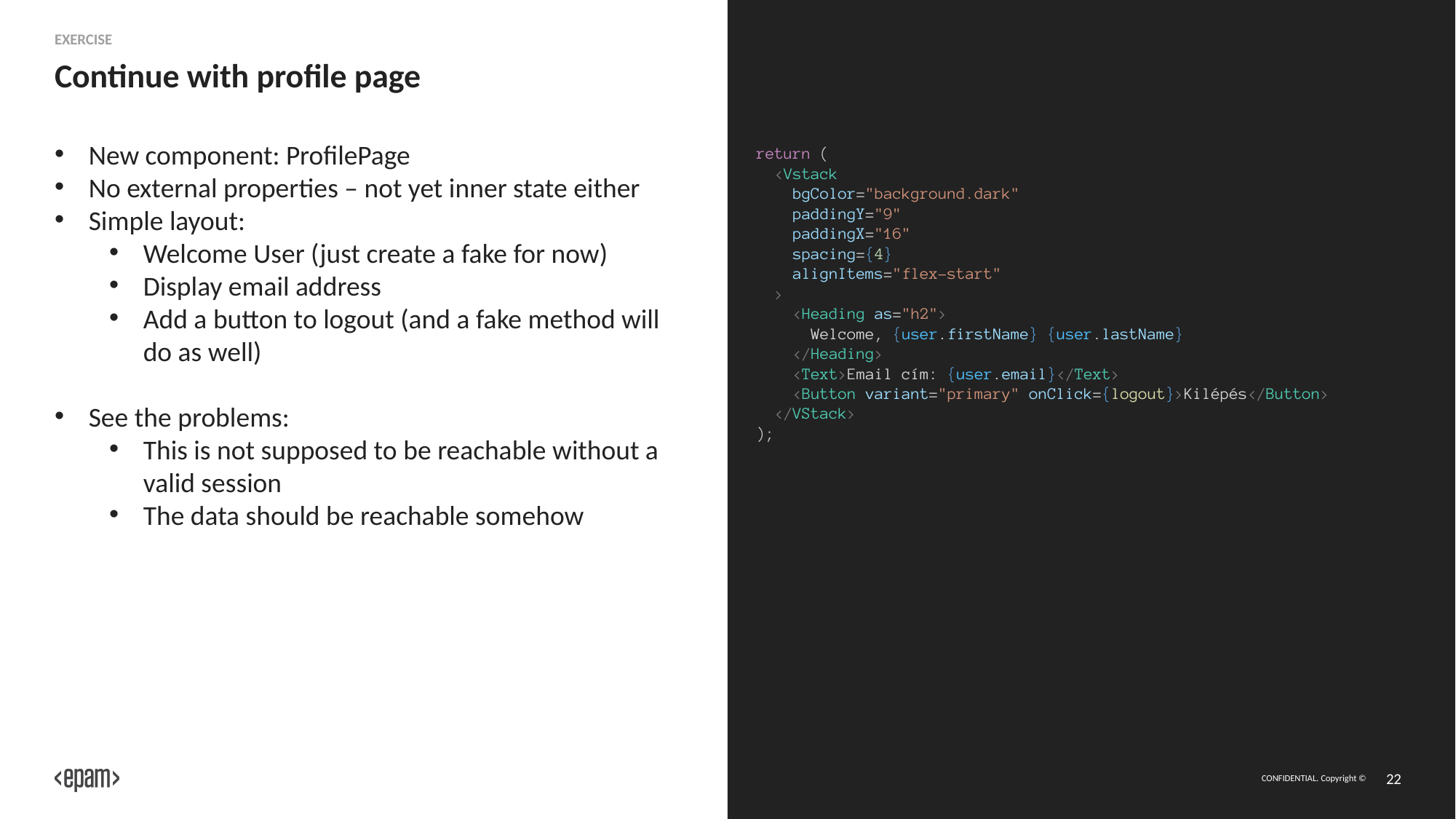

Exercise
# Continue with profile page
New component: ProfilePage
No external properties – not yet inner state either
Simple layout:
Welcome User (just create a fake for now)
Display email address
Add a button to logout (and a fake method will do as well)

See the problems:
This is not supposed to be reachable without a valid session
The data should be reachable somehow
return (
  <Vstack
    bgColor="background.dark"
    paddingY="9"
    paddingX="16"
    spacing={4}
    alignItems="flex-start"
  >
    <Heading as="h2">
      Welcome, {user.firstName} {user.lastName}
    </Heading>
    <Text>Email cím: {user.email}</Text>
    <Button variant="primary" onClick={logout}>Kilépés</Button>
  </VStack>
);